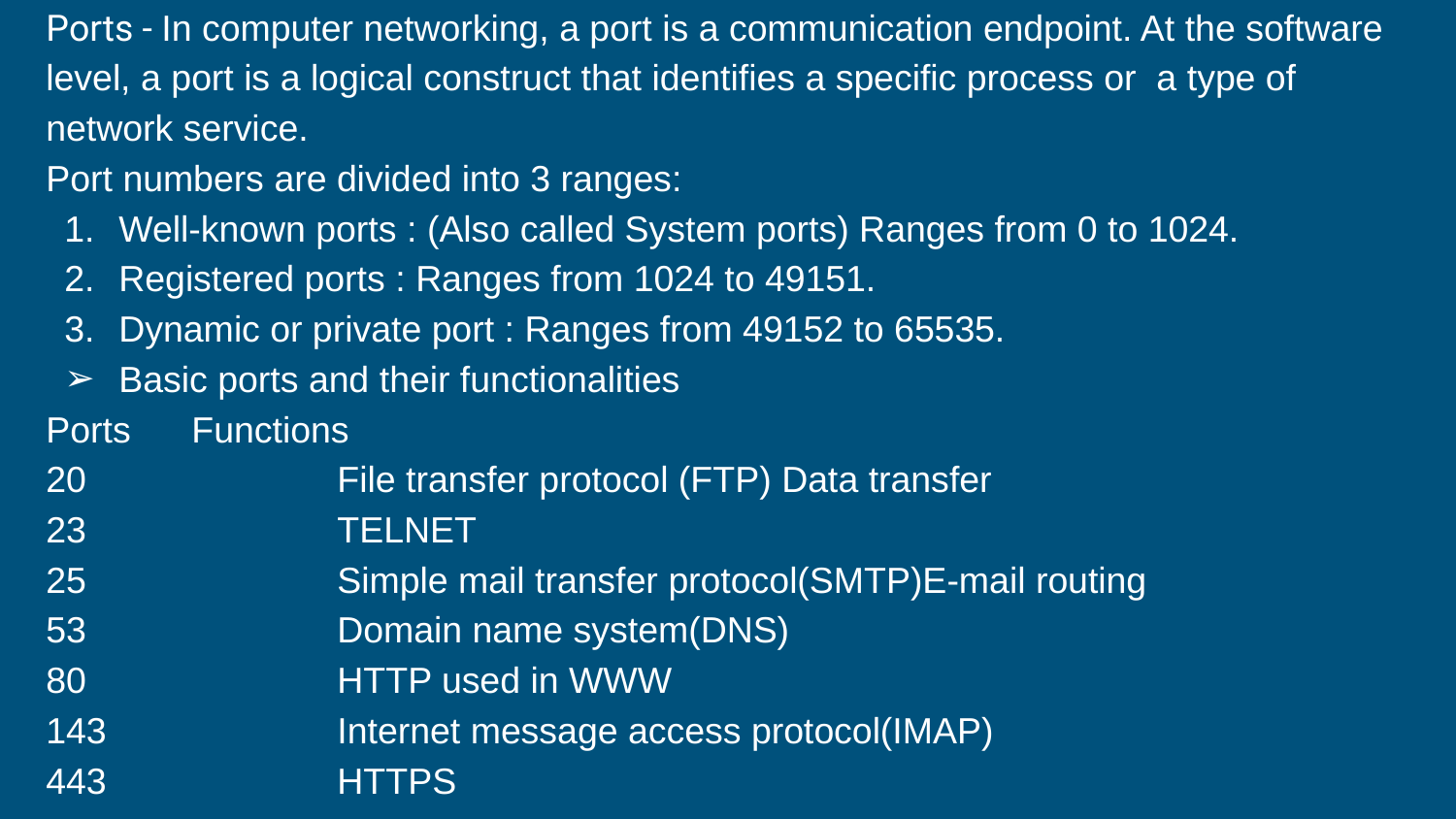

# Ports - In computer networking, a port is a communication endpoint. At the software level, a port is a logical construct that identifies a specific process or  a type of network service.
Port numbers are divided into 3 ranges:
Well-known ports : (Also called System ports) Ranges from 0 to 1024.
Registered ports : Ranges from 1024 to 49151.
Dynamic or private port : Ranges from 49152 to 65535.
Basic ports and their functionalities
Ports	Functions
20		File transfer protocol (FTP) Data transfer
23		TELNET
25		Simple mail transfer protocol(SMTP)E-mail routing
53		Domain name system(DNS)
80		HTTP used in WWW
143		Internet message access protocol(IMAP)
443		HTTPS